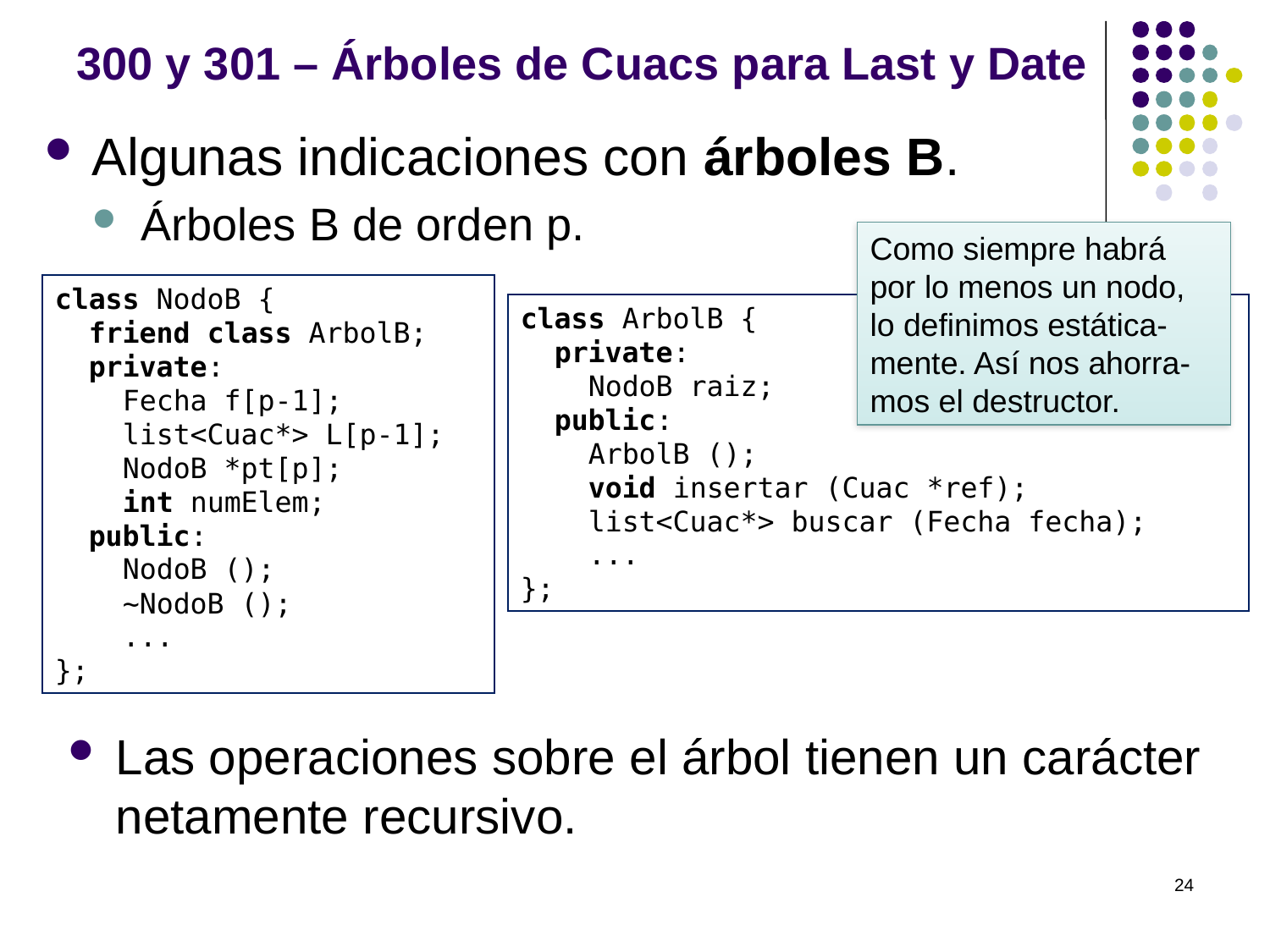

# 300 y 301 – Árboles de Cuacs para Last y Date
Algunas indicaciones con árboles B.
Árboles B de orden p.
Como siempre habrá por lo menos un nodo, lo definimos estática-mente. Así nos ahorra-mos el destructor.
class NodoB {
  friend class ArbolB;
  private:
    Fecha f[p-1];
    list<Cuac*> L[p-1];
    NodoB *pt[p];
    int numElem;
  public:
    NodoB ();
    ~NodoB ();
    ...
};
class ArbolB {
  private:
    NodoB raiz;
  public:
    ArbolB ();
    void insertar (Cuac *ref);
    list<Cuac*> buscar (Fecha fecha);
    ...
};
Las operaciones sobre el árbol tienen un carácter netamente recursivo.
24